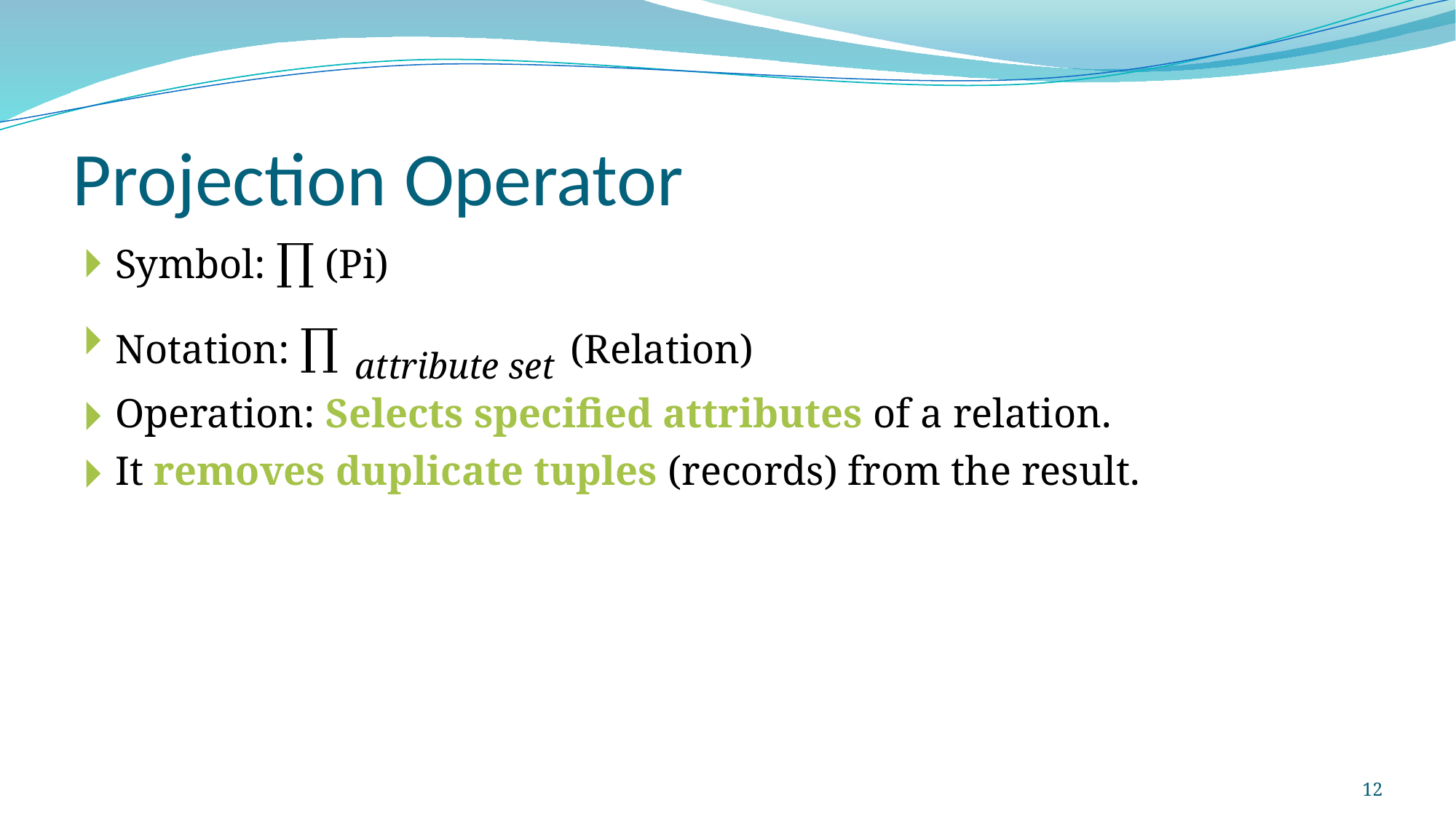

# Projection Operator
Symbol: ∏ (Pi)
Notation: ∏ attribute set (Relation)
Operation: Selects specified attributes of a relation.
It removes duplicate tuples (records) from the result.

12